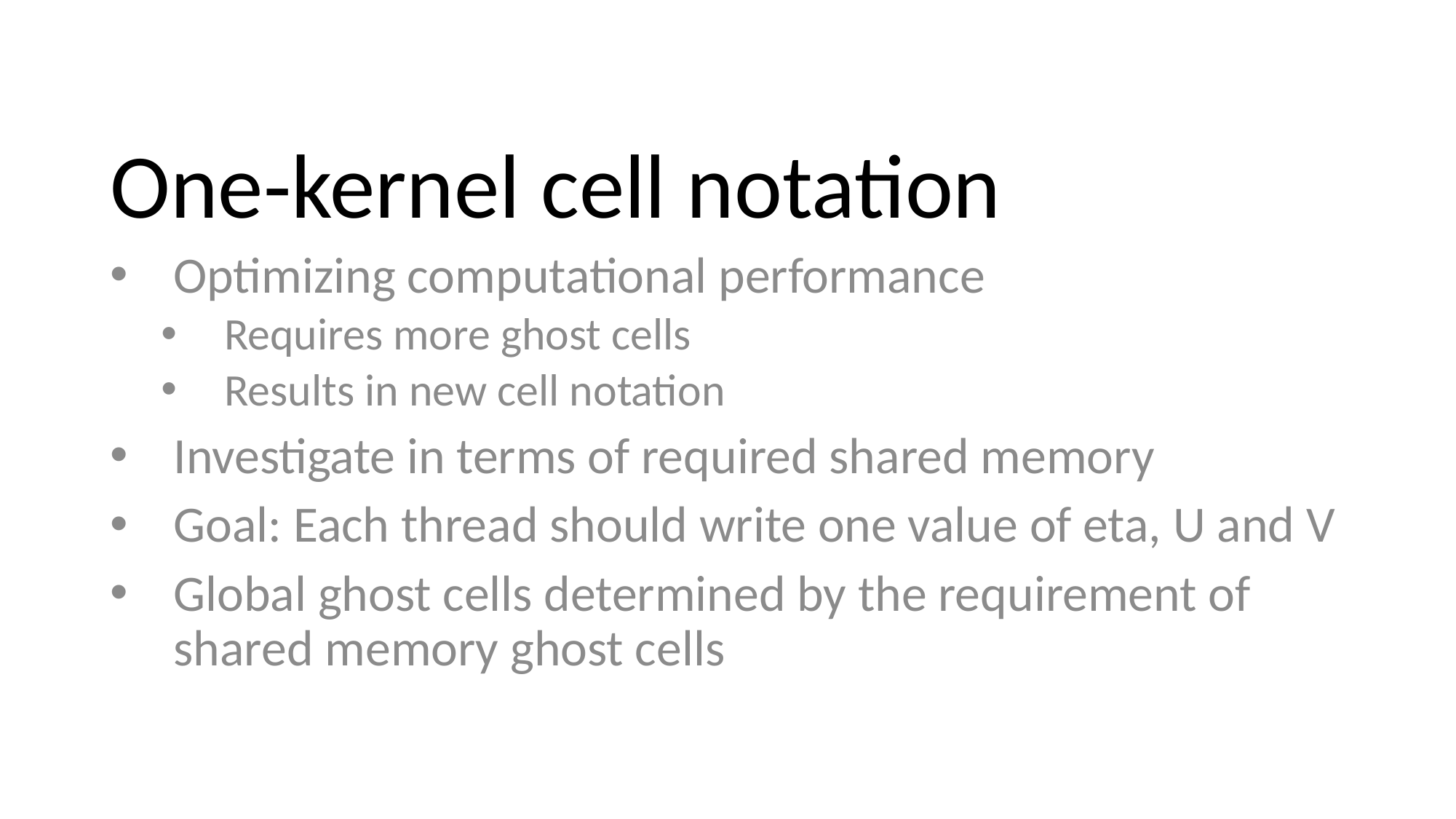

# One-kernel cell notation
Optimizing computational performance
Requires more ghost cells
Results in new cell notation
Investigate in terms of required shared memory
Goal: Each thread should write one value of eta, U and V
Global ghost cells determined by the requirement of shared memory ghost cells